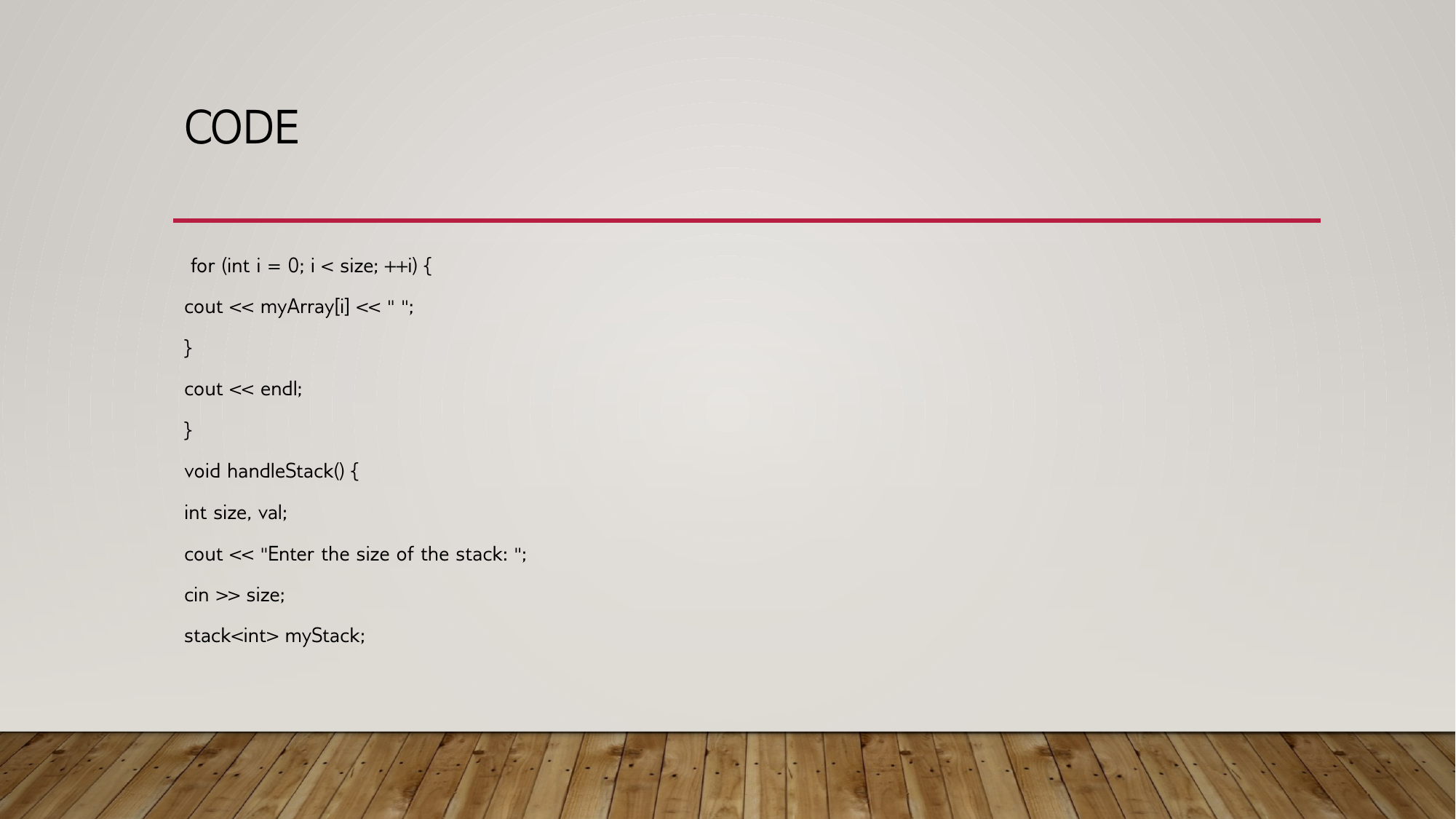

# code
 for (int i = 0; i < size; ++i) {
cout << myArray[i] << " ";
}
cout << endl;
}
void handleStack() {
int size, val;
cout << "Enter the size of the stack: ";
cin >> size;
stack<int> myStack;